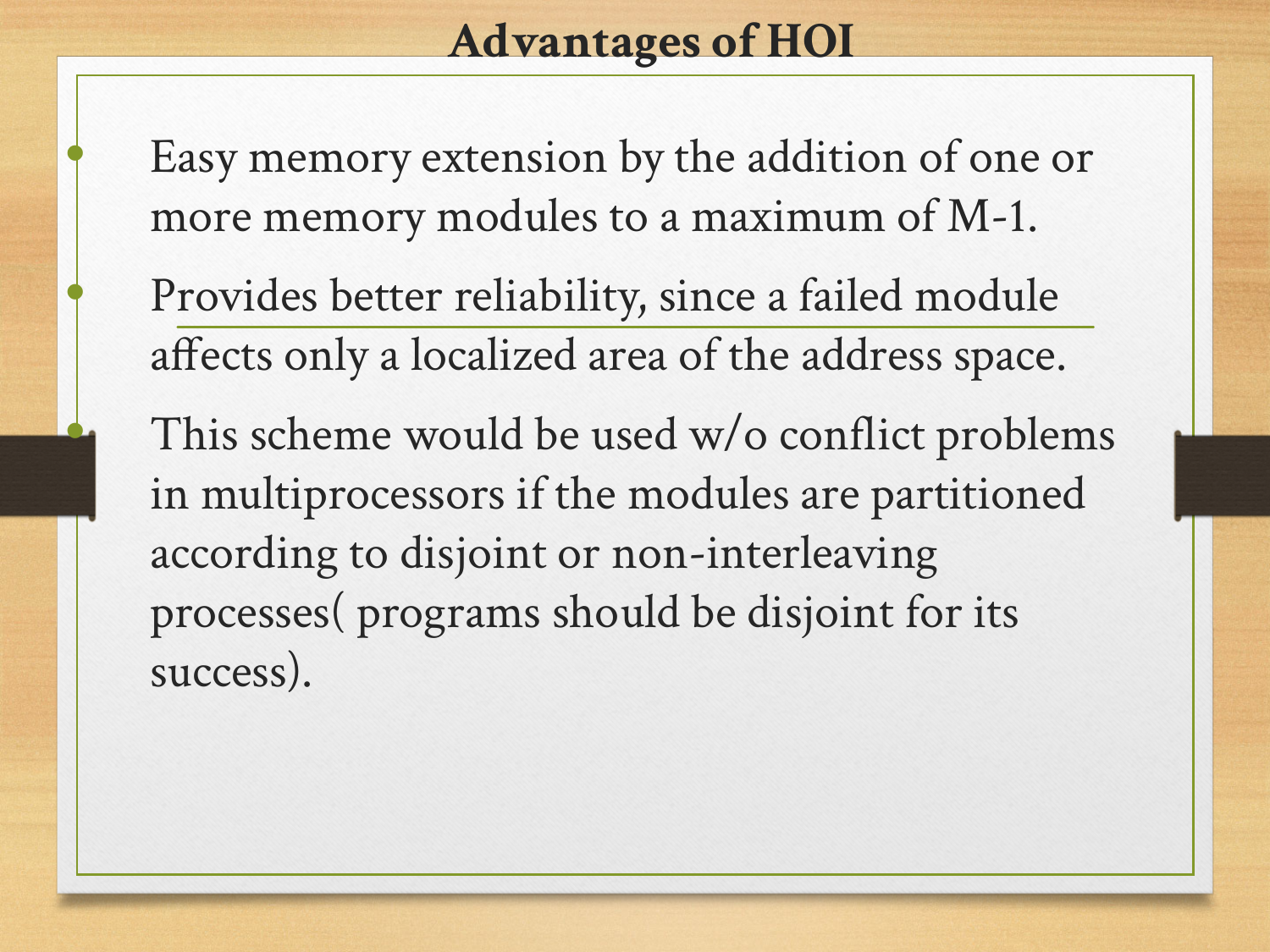

# Advantages of HOI
Easy memory extension by the addition of one or more memory modules to a maximum of M-1.
Provides better reliability, since a failed module affects only a localized area of the address space.
This scheme would be used w/o conflict problems in multiprocessors if the modules are partitioned according to disjoint or non-interleaving processes( programs should be disjoint for its success).